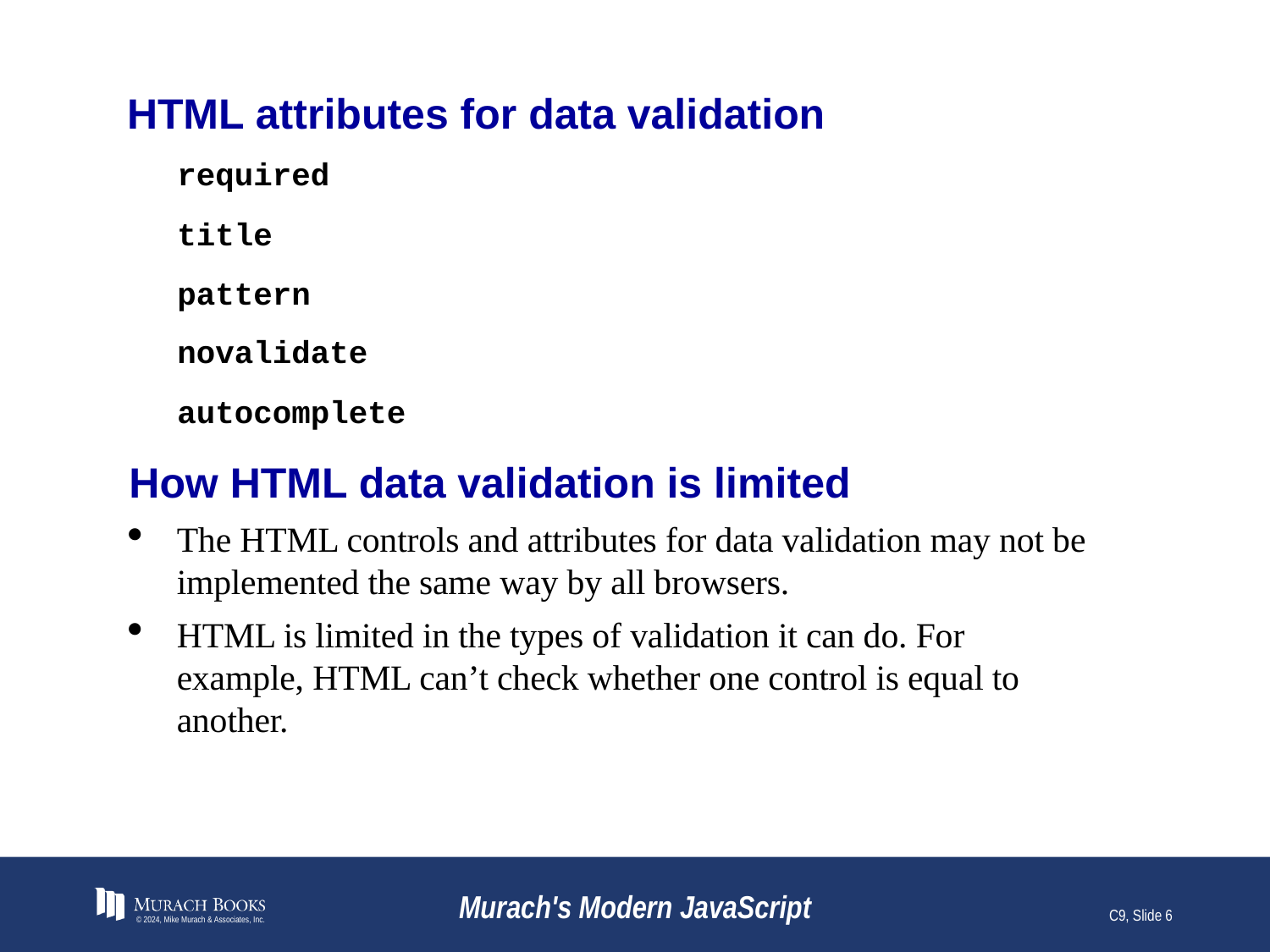

# HTML attributes for data validation
required
title
pattern
novalidate
autocomplete
How HTML data validation is limited
The HTML controls and attributes for data validation may not be implemented the same way by all browsers.
HTML is limited in the types of validation it can do. For example, HTML can’t check whether one control is equal to another.

© 2024, Mike Murach & Associates, Inc.
Murach's Modern JavaScript

C9, Slide 6